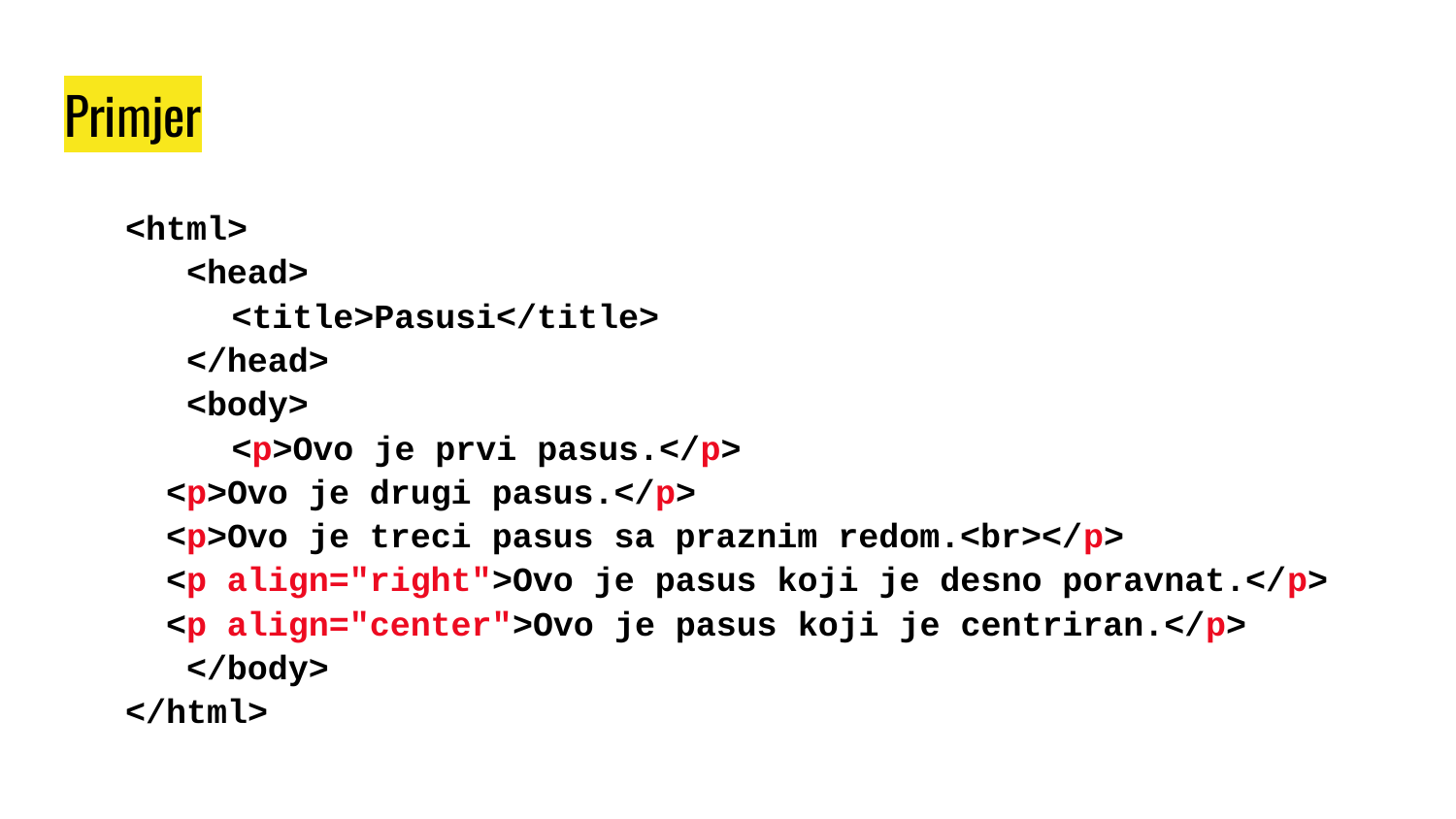

# Primjer
<html>
   <head>
  	<title>Pasusi</title>
   </head>
   <body>
 	<p>Ovo je prvi pasus.</p>
  <p>Ovo je drugi pasus.</p>
  <p>Ovo je treci pasus sa praznim redom.<br></p>
  <p align="right">Ovo je pasus koji je desno poravnat.</p>
  <p align="center">Ovo je pasus koji je centriran.</p>
   </body>
</html>